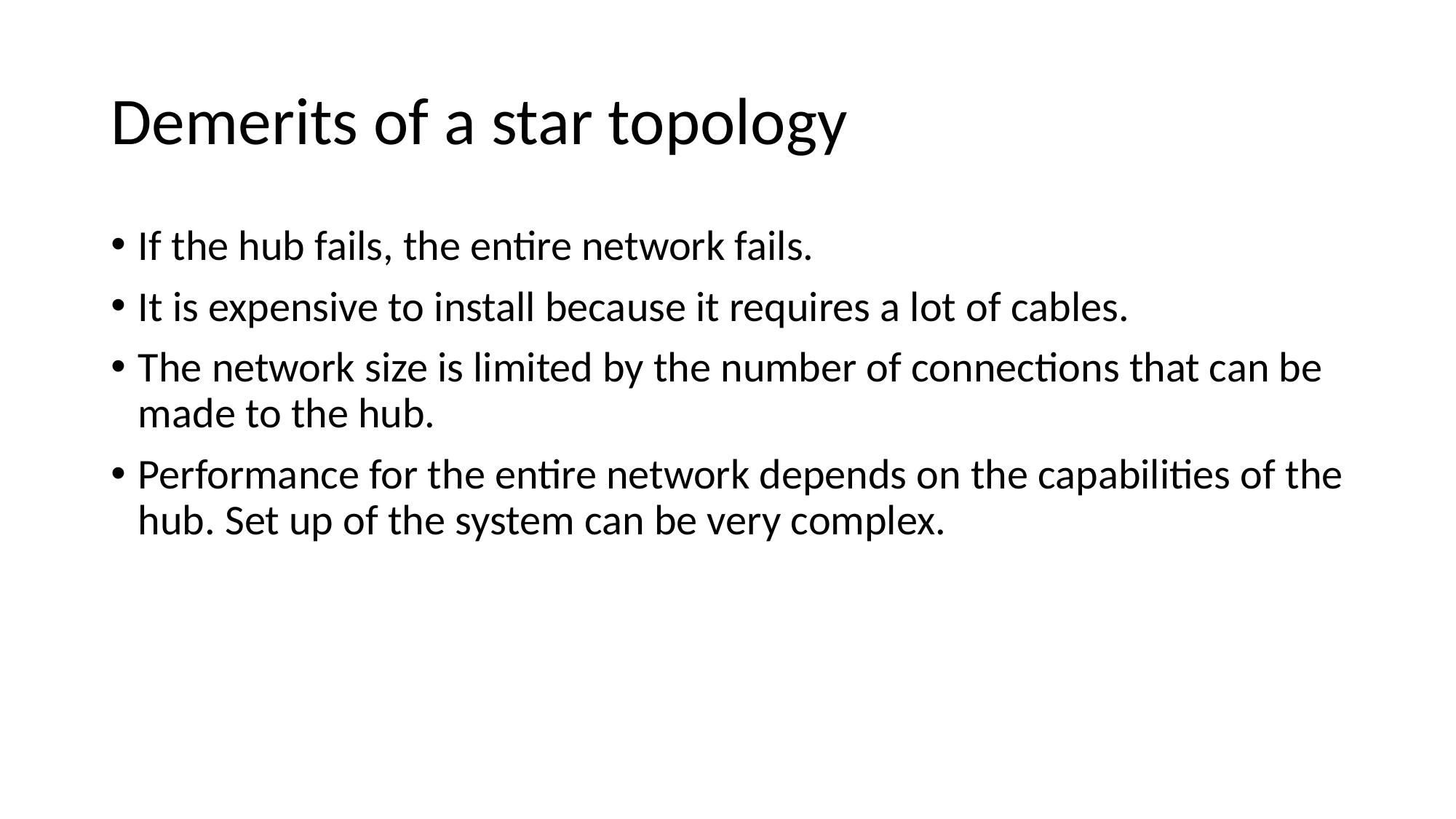

# Demerits of a star topology
If the hub fails, the entire network fails.
It is expensive to install because it requires a lot of cables.
The network size is limited by the number of connections that can be made to the hub.
Performance for the entire network depends on the capabilities of the hub. Set up of the system can be very complex.